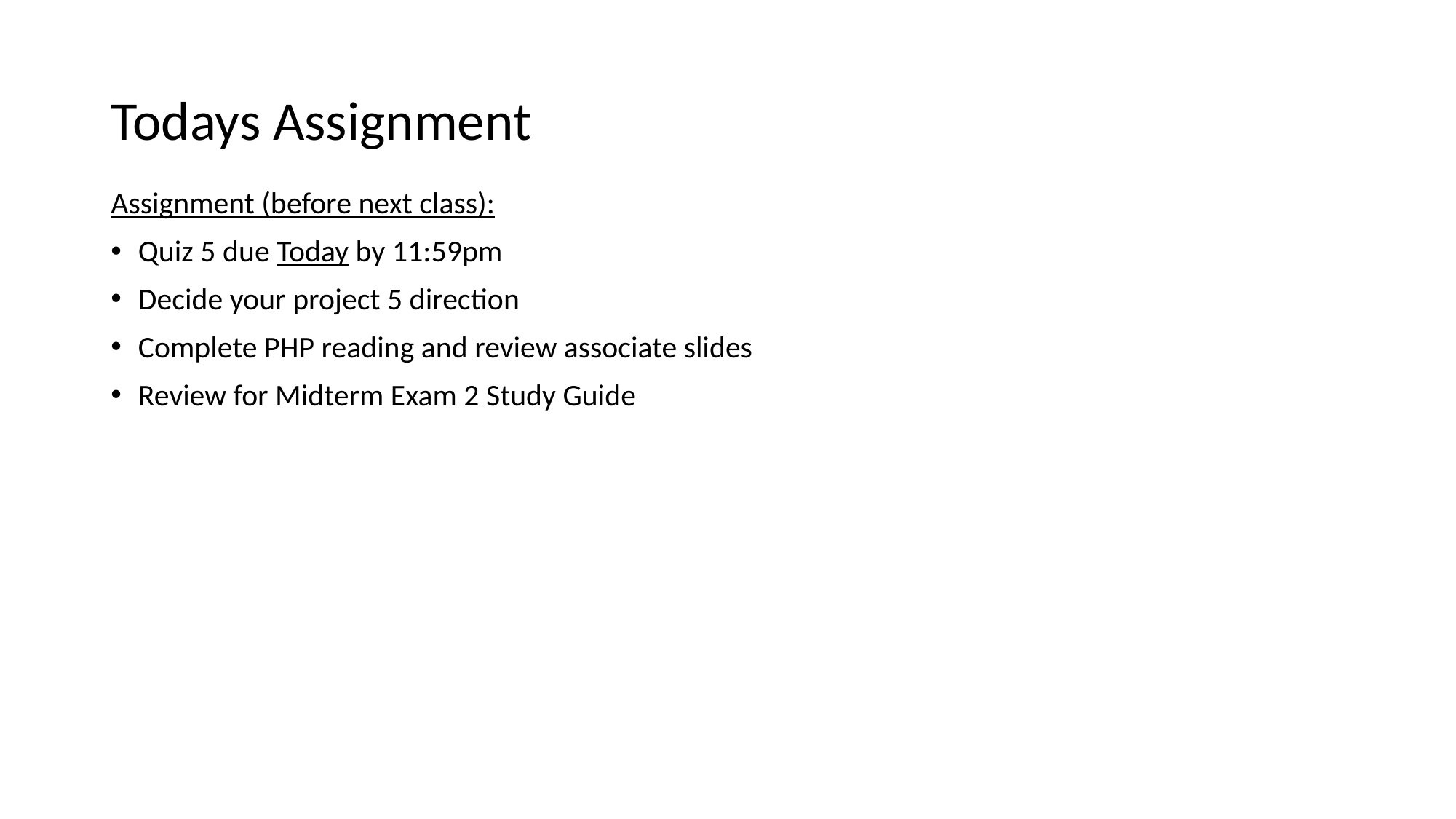

# Todays Assignment
Assignment (before next class):
Quiz 5 due Today by 11:59pm
Decide your project 5 direction
Complete PHP reading and review associate slides
Review for Midterm Exam 2 Study Guide